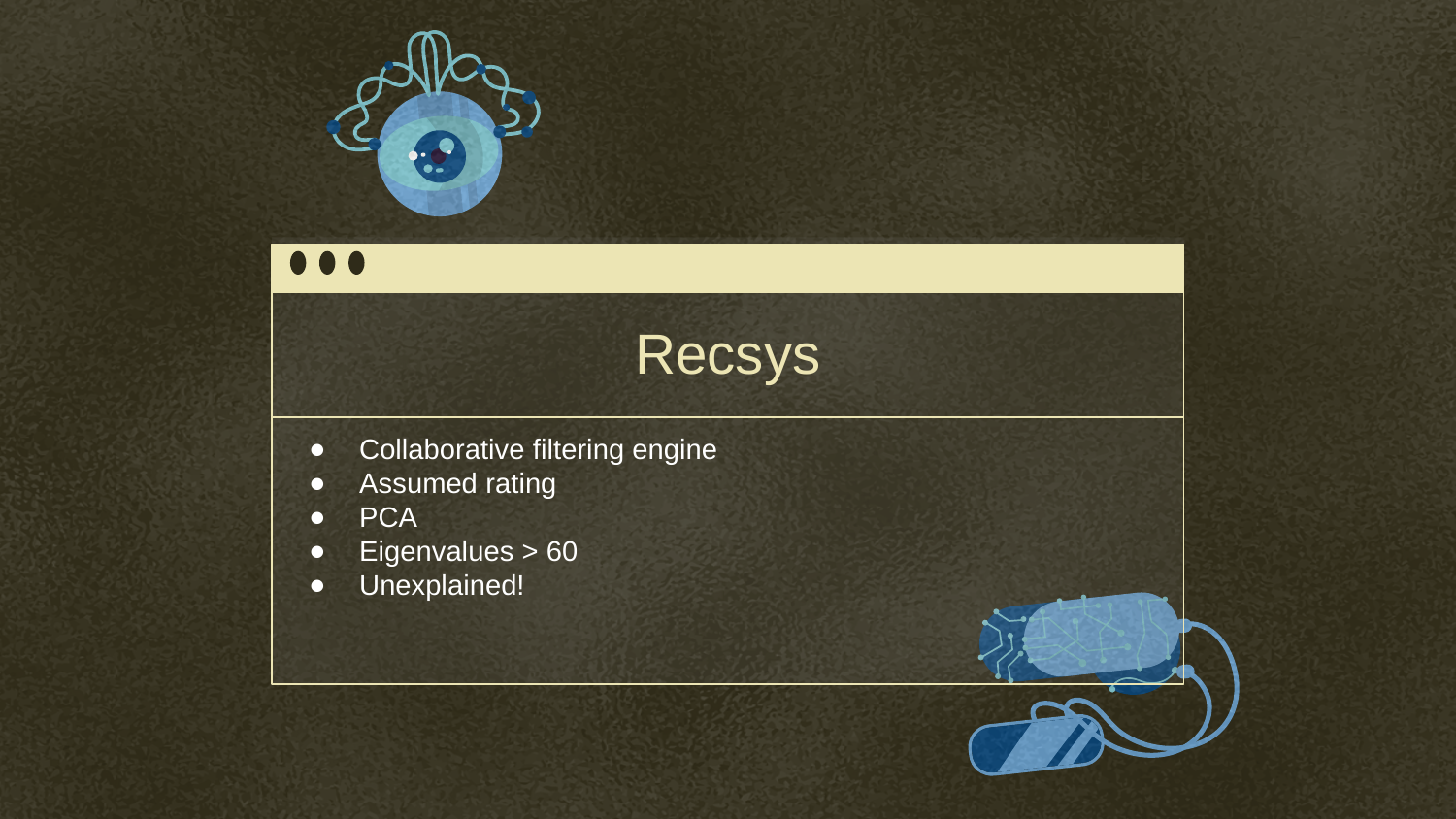

# Recsys
Collaborative filtering engine
Assumed rating
PCA
Eigenvalues > 60
Unexplained!